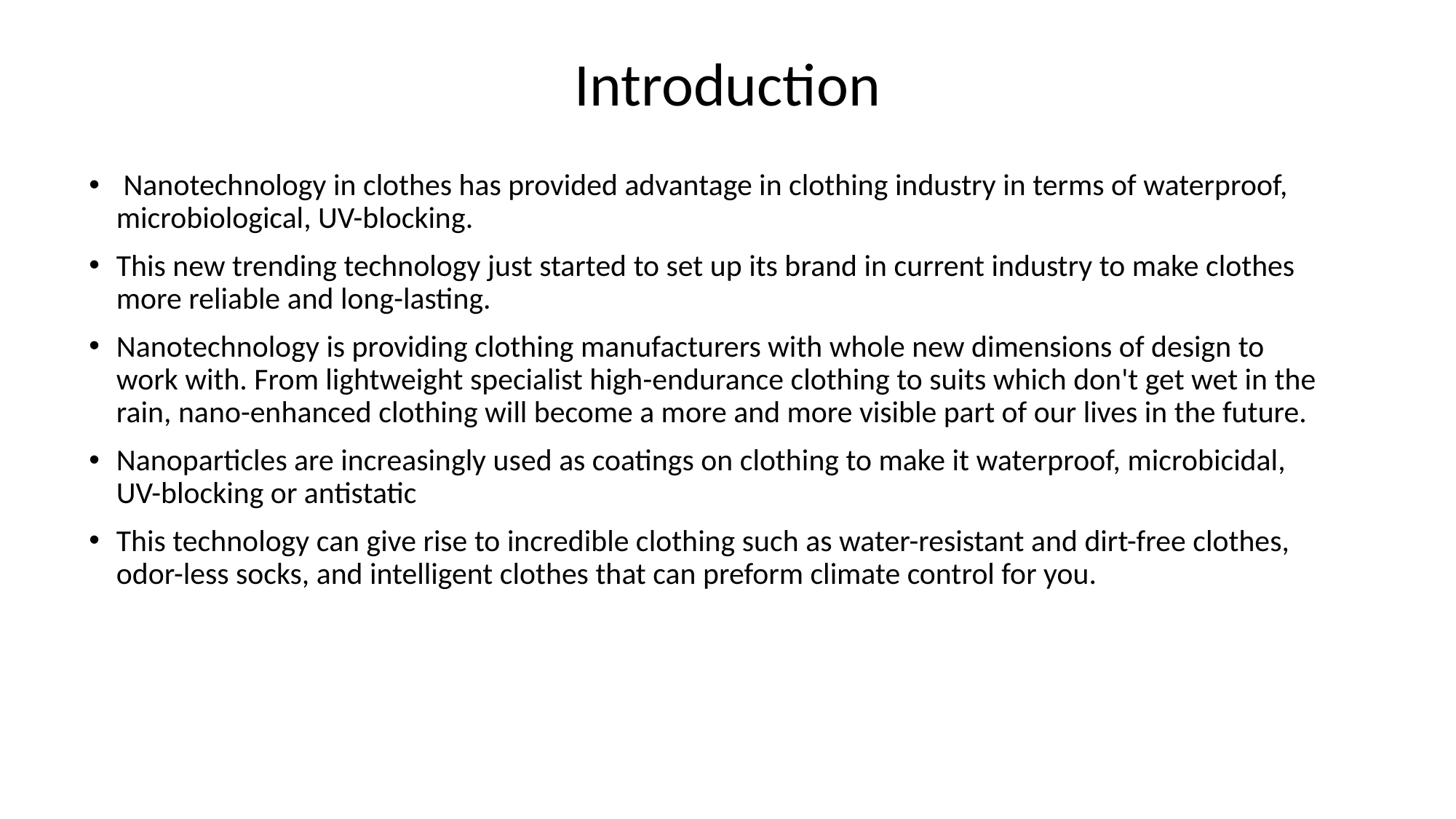

# Introduction
 Nanotechnology in clothes has provided advantage in clothing industry in terms of waterproof, microbiological, UV-blocking.
This new trending technology just started to set up its brand in current industry to make clothes more reliable and long-lasting.
Nanotechnology is providing clothing manufacturers with whole new dimensions of design to work with. From lightweight specialist high-endurance clothing to suits which don't get wet in the rain, nano-enhanced clothing will become a more and more visible part of our lives in the future.
Nanoparticles are increasingly used as coatings on clothing to make it waterproof, microbicidal, UV-blocking or antistatic
This technology can give rise to incredible clothing such as water-resistant and dirt-free clothes, odor-less socks, and intelligent clothes that can preform climate control for you.